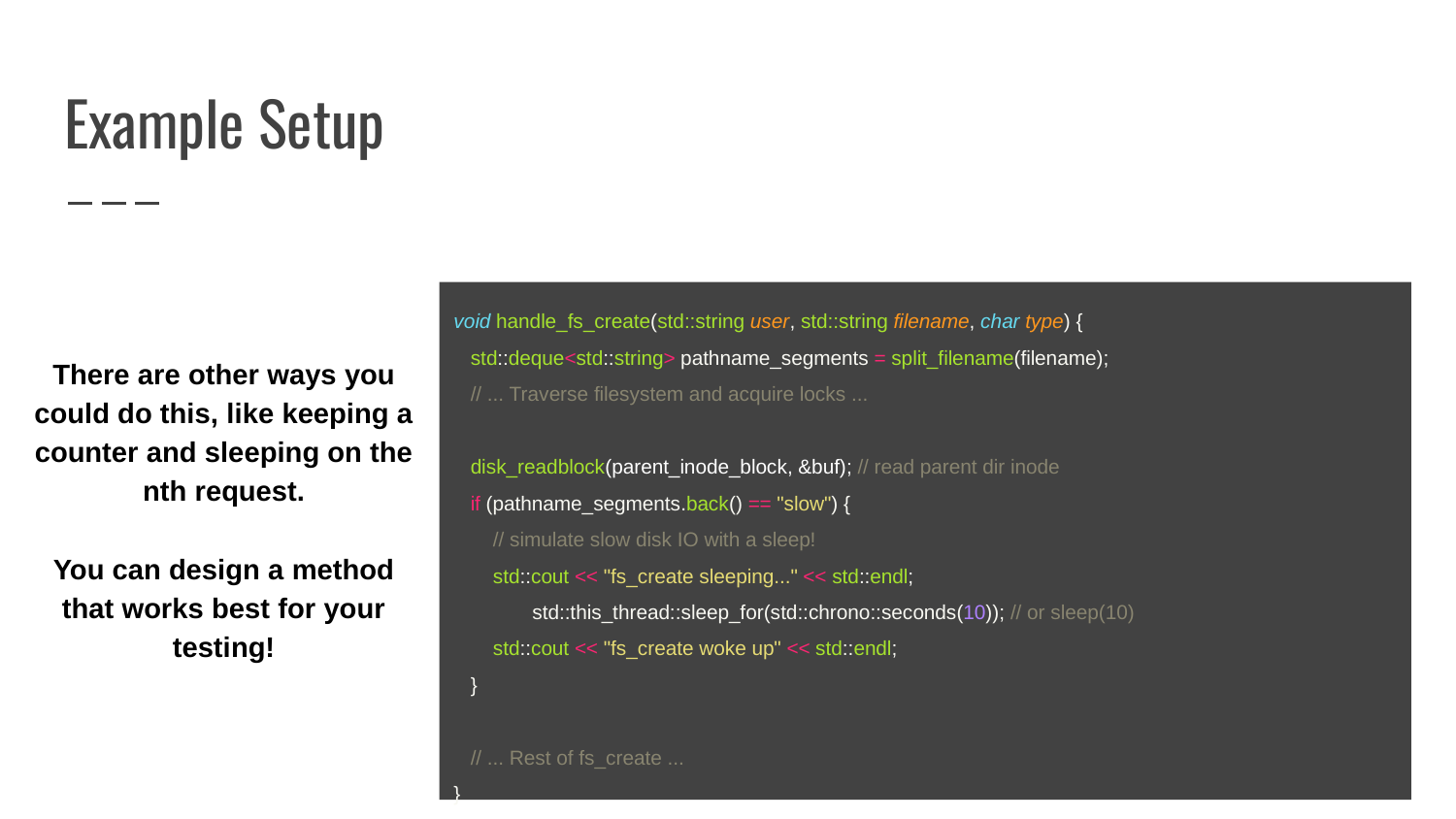

# Example Setup
void handle_fs_create(std::string user, std::string filename, char type) {
   std::deque<std::string> pathname_segments = split_filename(filename);
   // ... Traverse filesystem and acquire locks ...

   disk_readblock(parent_inode_block, &buf); // read parent dir inode
   if (pathname_segments.back() == "slow") {
       // simulate slow disk IO with a sleep!
       std::cout << "fs_create sleeping..." << std::endl;
 std::this_thread::sleep_for(std::chrono::seconds(10)); // or sleep(10)
       std::cout << "fs_create woke up" << std::endl;
   }

   // ... Rest of fs_create ...
}
There are other ways you could do this, like keeping a counter and sleeping on the nth request.

You can design a method that works best for your testing!